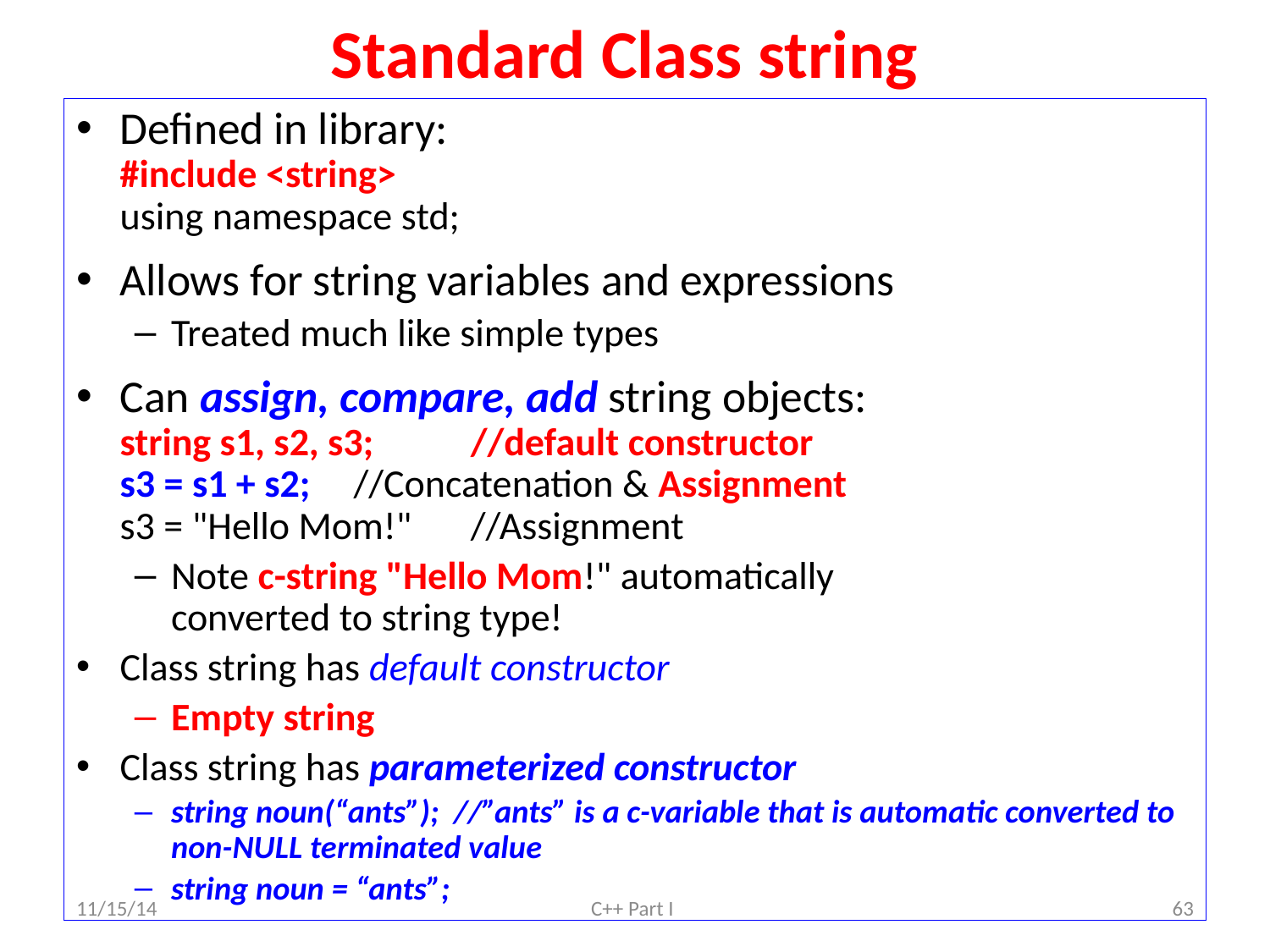

# Standard Class string
Defined in library:
#include <string>
using namespace std;
Allows for string variables and expressions
Treated much like simple types
Can assign, compare, add string objects:
string s1, s2, s3;			//default constructor
s3 = s1 + s2;		//Concatenation & Assignment
s3 = "Hello Mom!"	//Assignment
Note c-string "Hello Mom!" automatically
converted to string type!
Class string has default constructor
Empty string
Class string has parameterized constructor
string noun(“ants”);  //”ants” is a c-variable that is automatic converted to non-NULL terminated value
string noun = “ants”;

11/15/14
C++ Part I
63